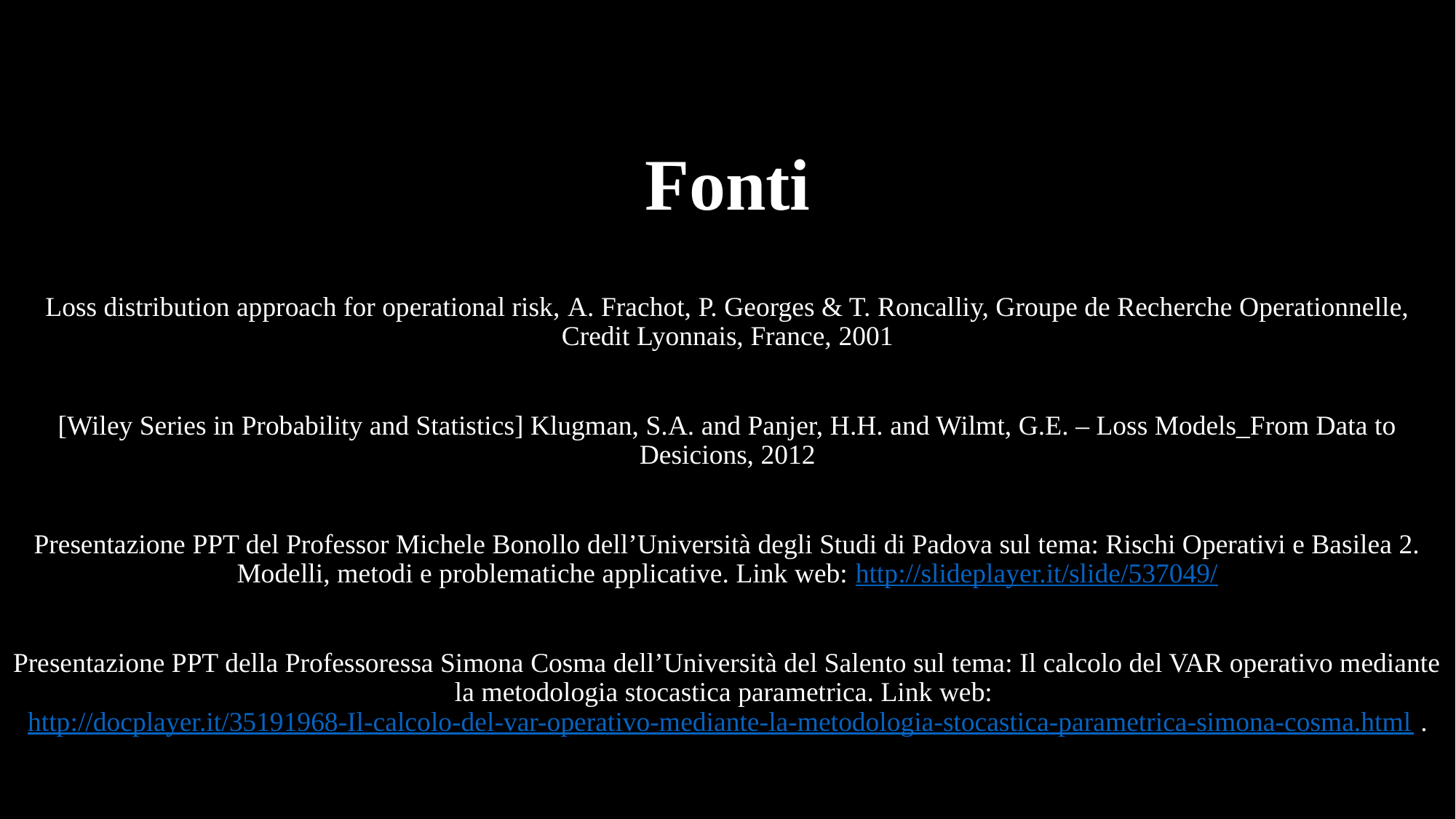

# Fonti
Loss distribution approach for operational risk, A. Frachot, P. Georges & T. Roncalliy, Groupe de Recherche Operationnelle, Credit Lyonnais, France, 2001

[Wiley Series in Probability and Statistics] Klugman, S.A. and Panjer, H.H. and Wilmt, G.E. – Loss Models_From Data to Desicions, 2012

Presentazione PPT del Professor Michele Bonollo dell’Università degli Studi di Padova sul tema: Rischi Operativi e Basilea 2. Modelli, metodi e problematiche applicative. Link web: http://slideplayer.it/slide/537049/

Presentazione PPT della Professoressa Simona Cosma dell’Università del Salento sul tema: Il calcolo del VAR operativo mediante la metodologia stocastica parametrica. Link web: http://docplayer.it/35191968-Il-calcolo-del-var-operativo-mediante-la-metodologia-stocastica-parametrica-simona-cosma.html .